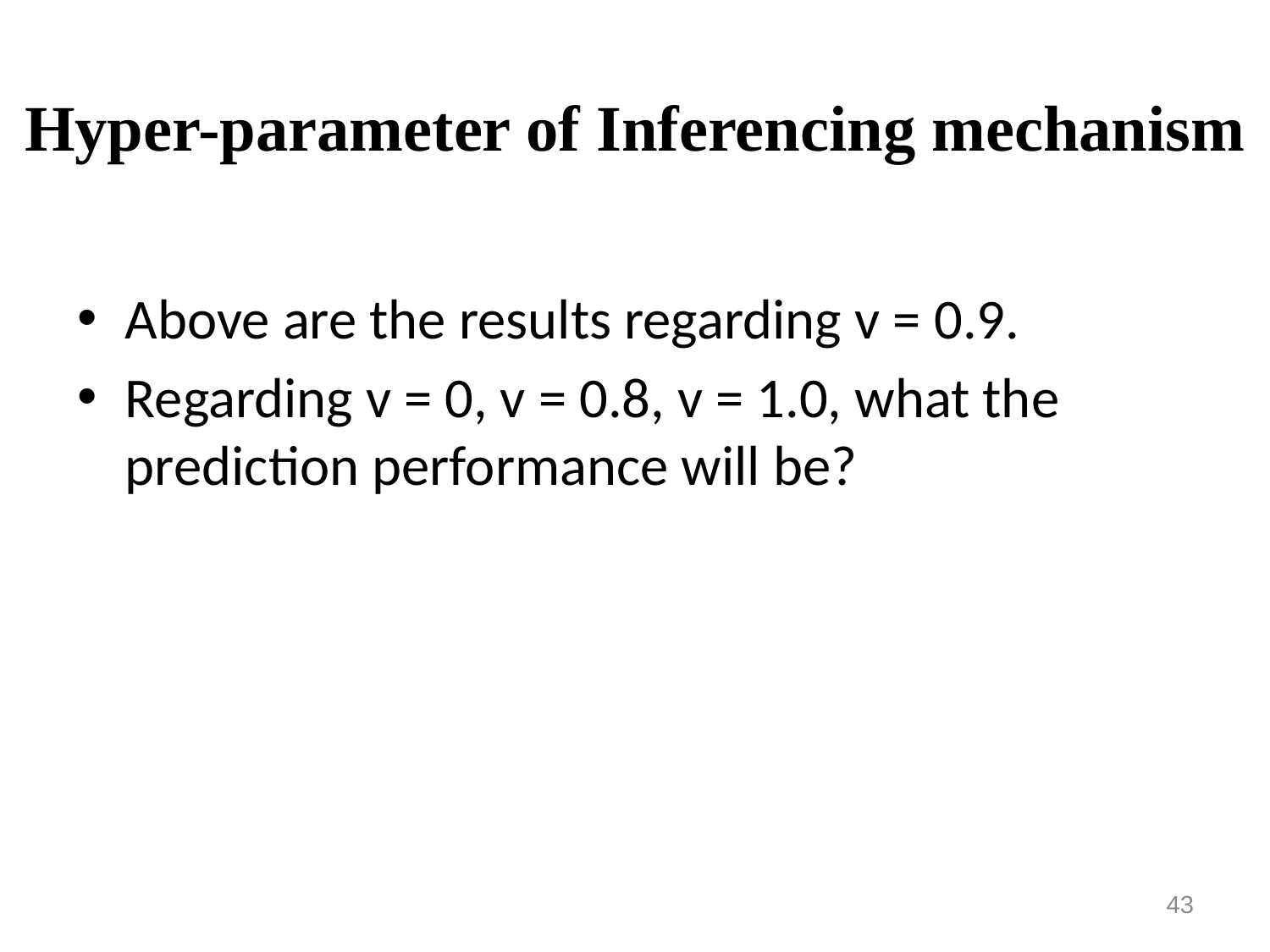

# Hyper-parameter of Inferencing mechanism
Above are the results regarding v = 0.9.
Regarding v = 0, v = 0.8, v = 1.0, what the prediction performance will be?
43